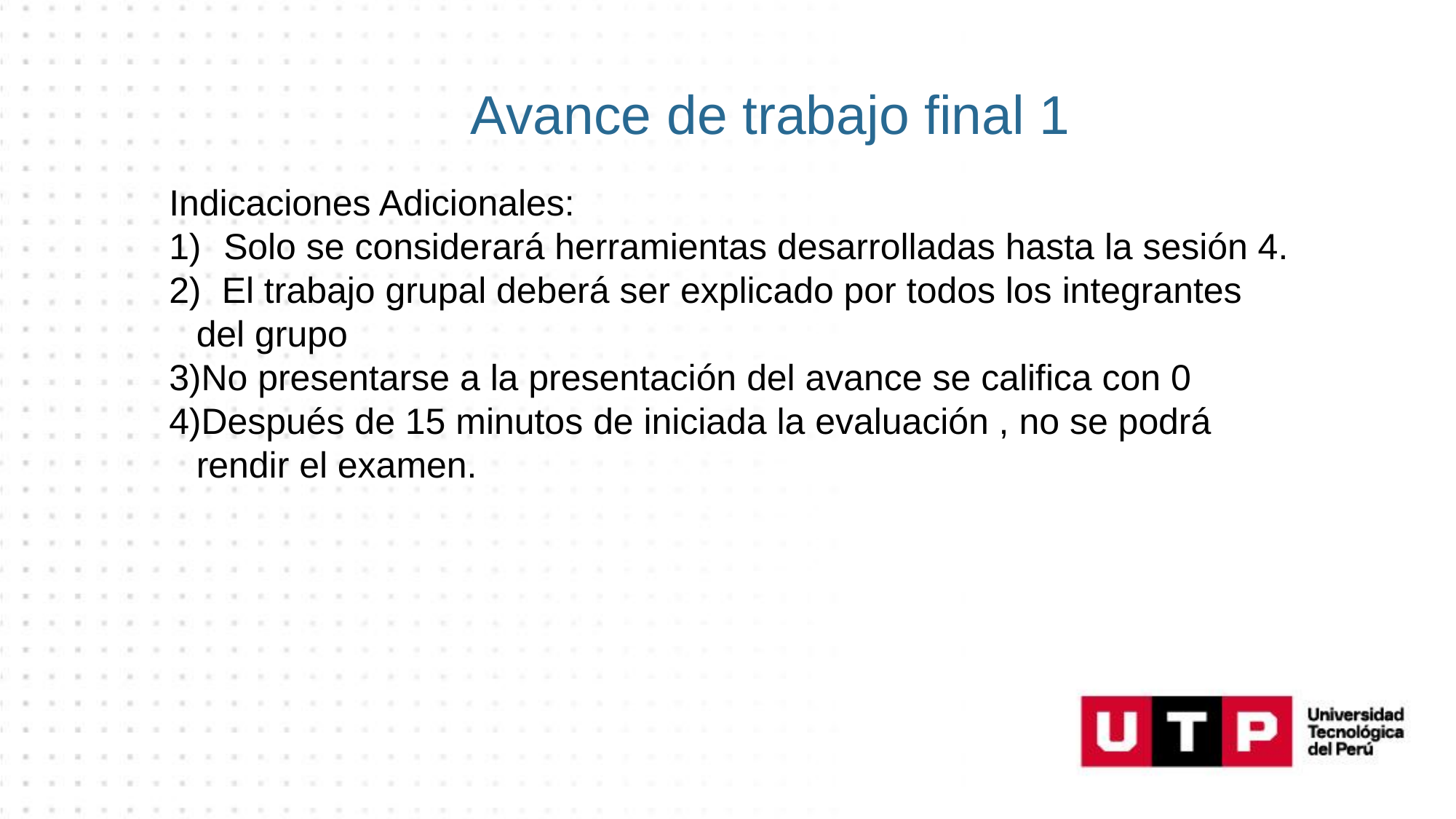

Avance de trabajo final 1

Indicaciones Adicionales:
Solo se considerará herramientas desarrolladas hasta la sesión 4.
  El trabajo grupal deberá ser explicado por todos los integrantes del grupo
No presentarse a la presentación del avance se califica con 0
Después de 15 minutos de iniciada la evaluación , no se podrá rendir el examen.